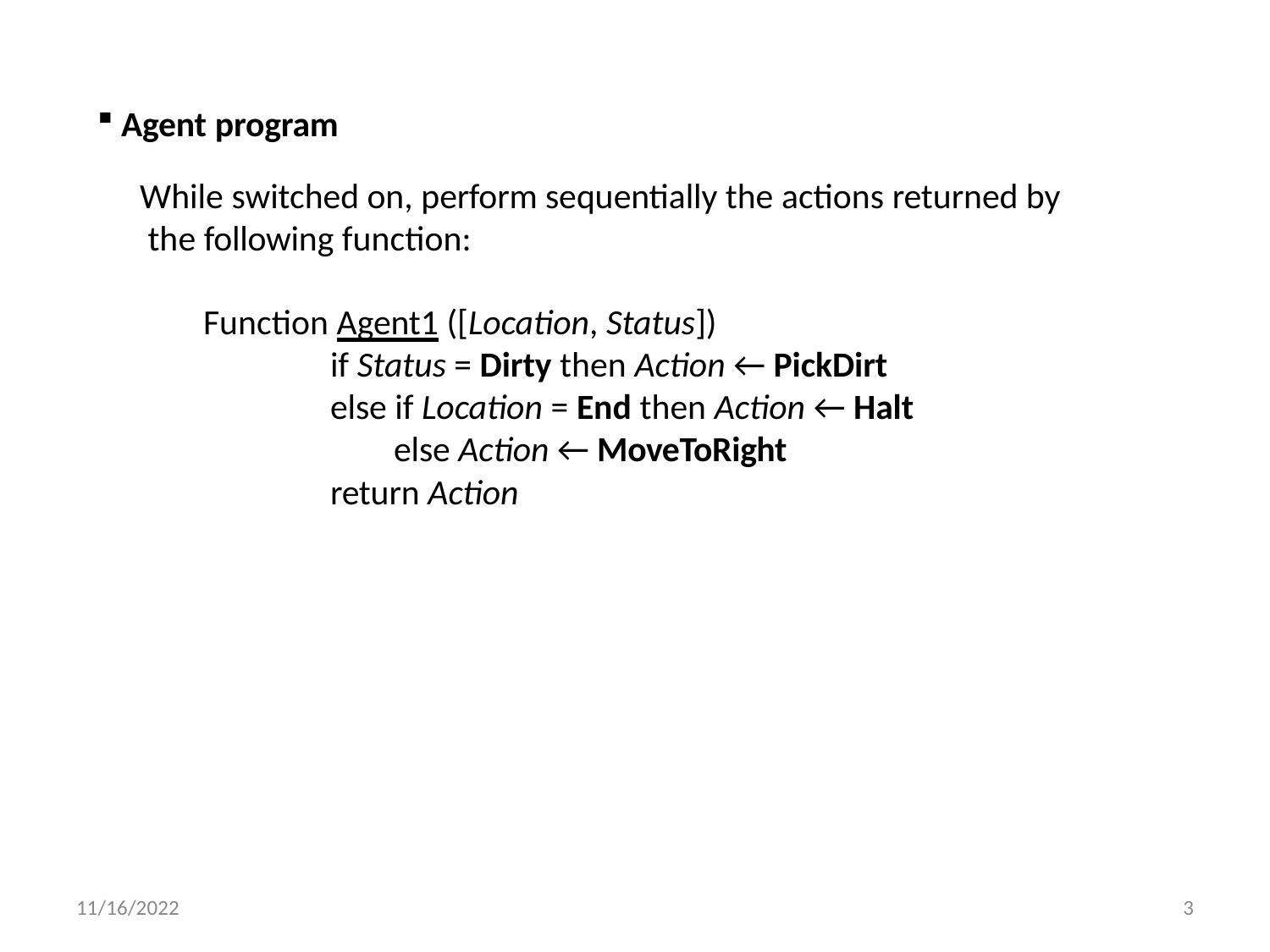

Agent program
While switched on, perform sequentially the actions returned by  the following function:

Function Agent1 ([Location, Status])
if Status = Dirty then Action ← PickDirt
else if Location = End then Action ← Halt
else Action ← MoveToRight
return Action
11/16/2022
3